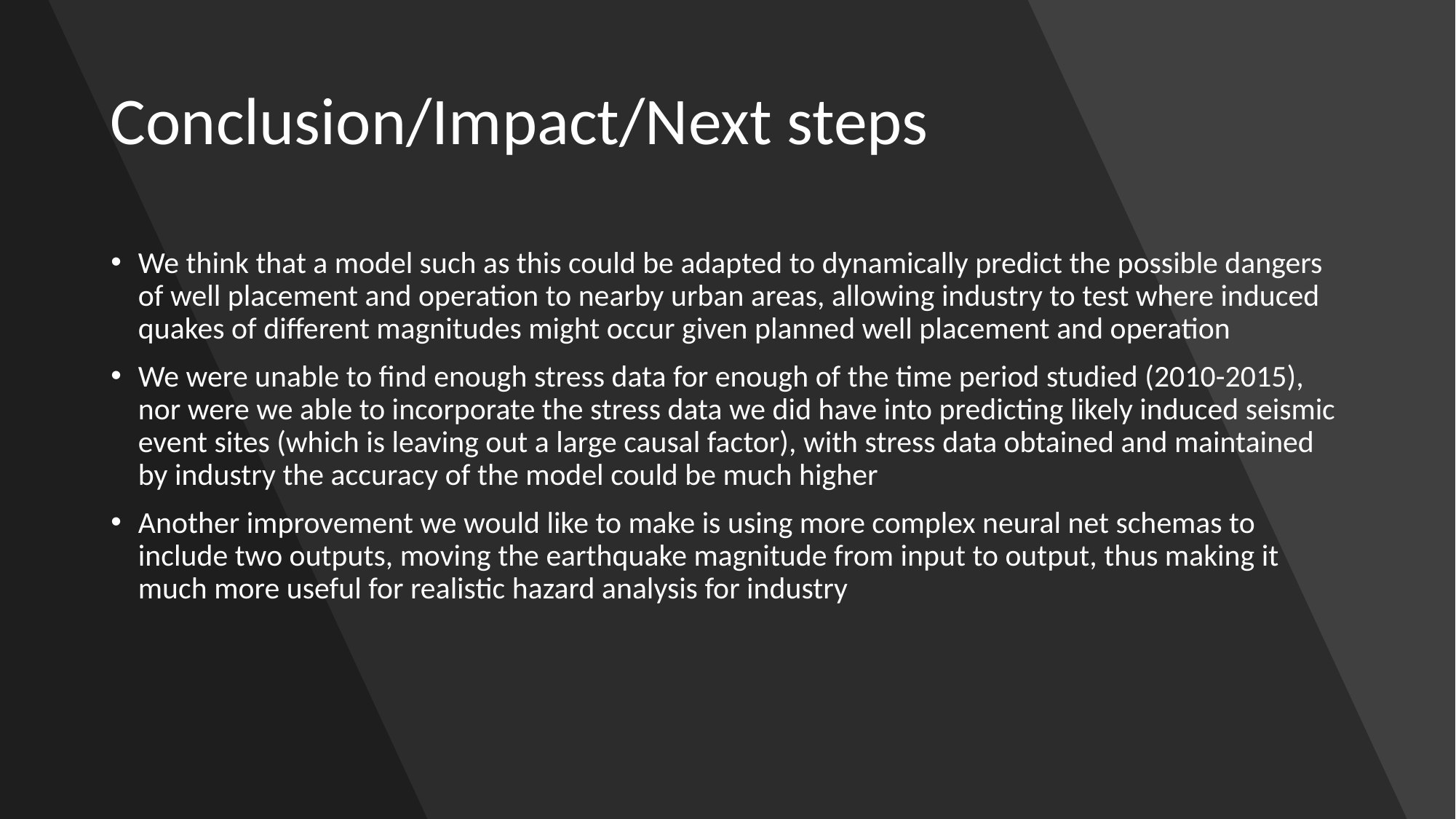

# Conclusion/Impact/Next steps
We think that a model such as this could be adapted to dynamically predict the possible dangers of well placement and operation to nearby urban areas, allowing industry to test where induced quakes of different magnitudes might occur given planned well placement and operation
We were unable to find enough stress data for enough of the time period studied (2010-2015), nor were we able to incorporate the stress data we did have into predicting likely induced seismic event sites (which is leaving out a large causal factor), with stress data obtained and maintained by industry the accuracy of the model could be much higher
Another improvement we would like to make is using more complex neural net schemas to include two outputs, moving the earthquake magnitude from input to output, thus making it much more useful for realistic hazard analysis for industry